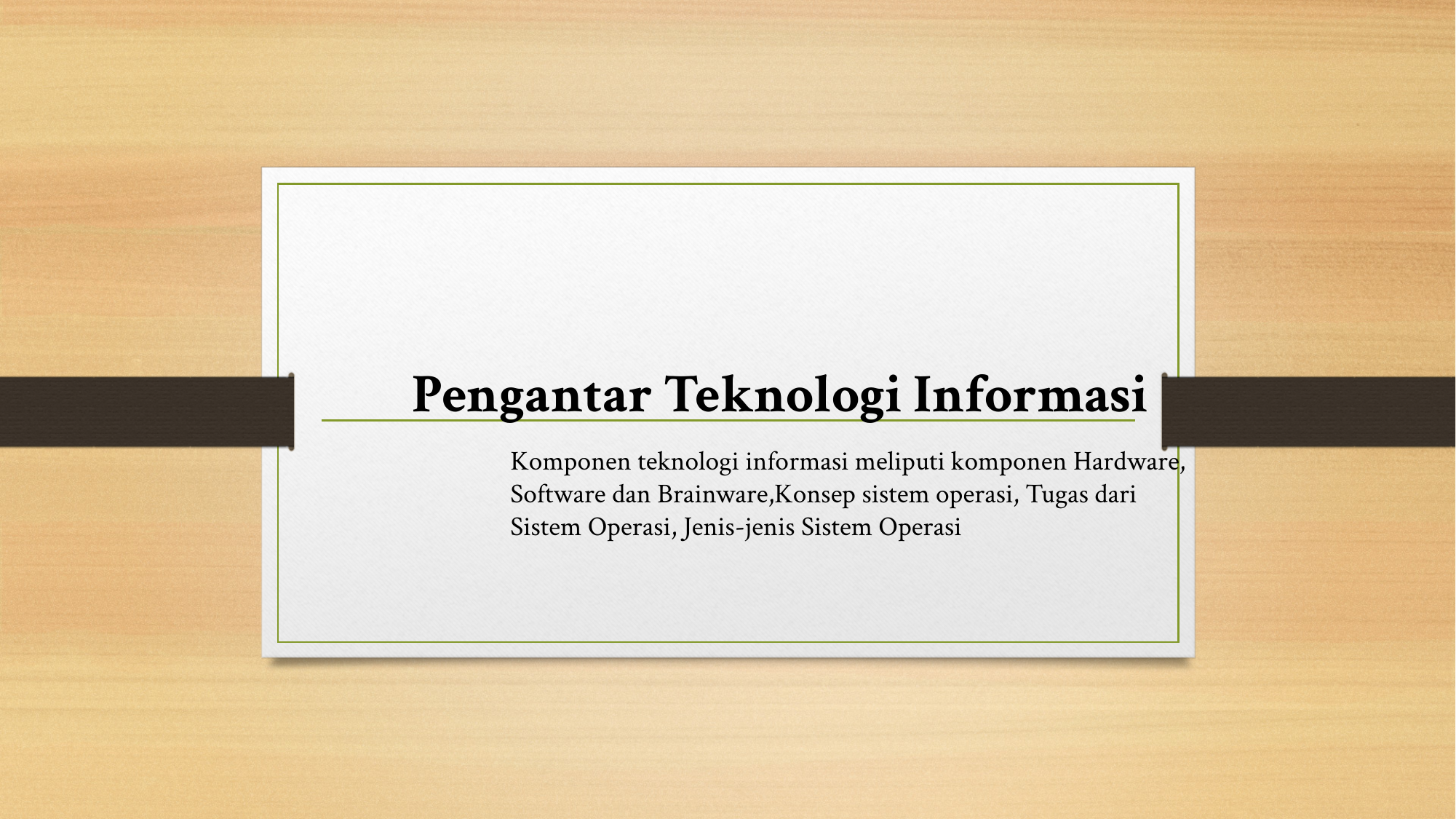

Pengantar Teknologi Informasi
Komponen teknologi informasi meliputi komponen Hardware,
Software dan Brainware,Konsep sistem operasi, Tugas dari
Sistem Operasi, Jenis-jenis Sistem Operasi